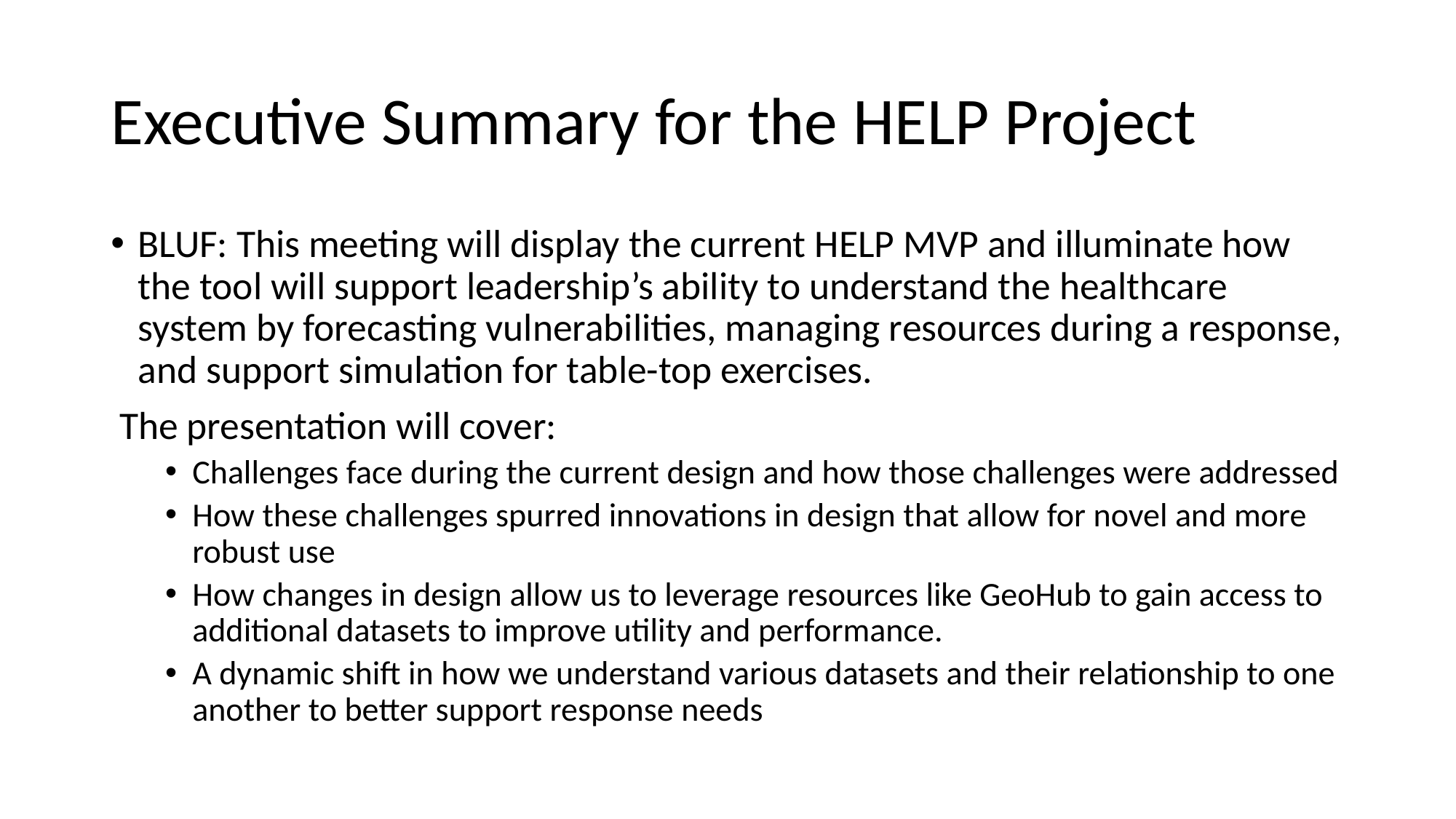

# Executive Summary for the HELP Project
BLUF: This meeting will display the current HELP MVP and illuminate how the tool will support leadership’s ability to understand the healthcare system by forecasting vulnerabilities, managing resources during a response, and support simulation for table-top exercises.
 The presentation will cover:
Challenges face during the current design and how those challenges were addressed
How these challenges spurred innovations in design that allow for novel and more robust use
How changes in design allow us to leverage resources like GeoHub to gain access to additional datasets to improve utility and performance.
A dynamic shift in how we understand various datasets and their relationship to one another to better support response needs